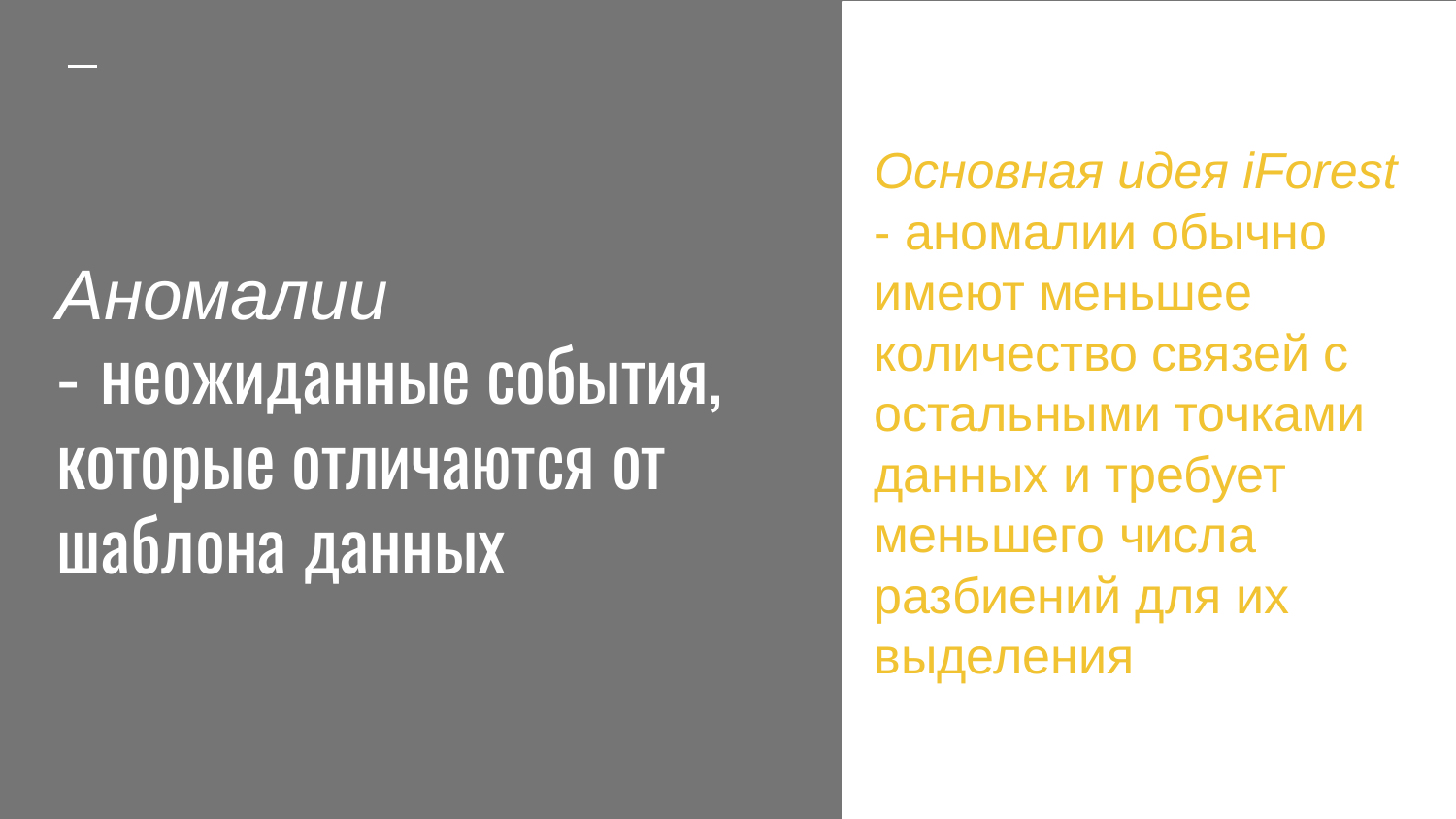

# Аномалии
- неожиданные события, которые отличаются от шаблона данных
Основная идея iForest
- аномалии обычно имеют меньшее количество связей с остальными точками данных и требует меньшего числа разбиений для их выделения